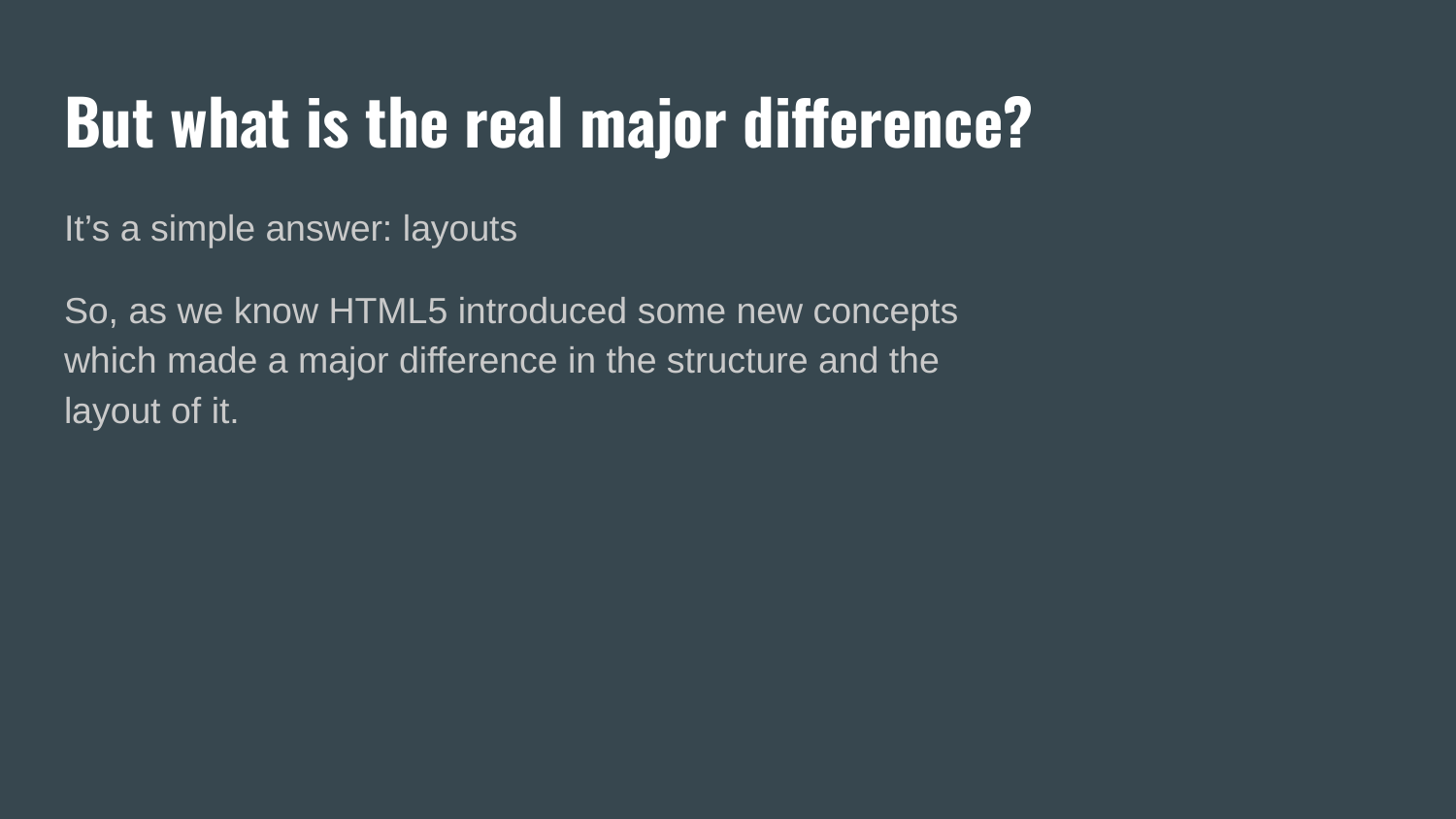

# But what is the real major difference?
It’s a simple answer: layouts
So, as we know HTML5 introduced some new concepts which made a major difference in the structure and the layout of it.